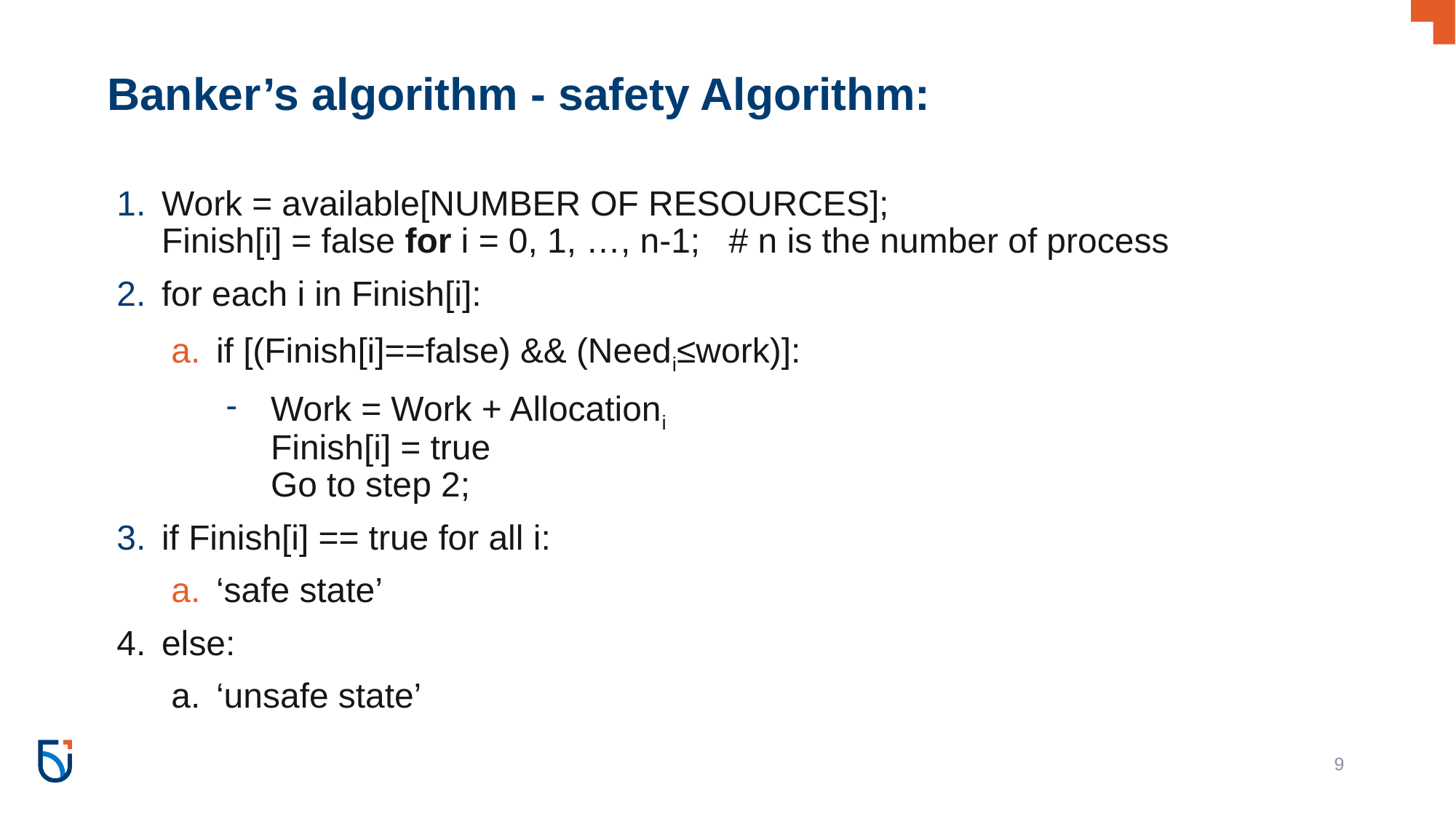

# Banker’s algorithm - safety Algorithm:
Work = available[NUMBER OF RESOURCES];
Finish[i] = false for i = 0, 1, …, n-1;   # n is the number of process
for each i in Finish[i]:
if [(Finish[i]==false) && (Needi≤work)]:
Work = Work + Allocationi
Finish[i] = true
Go to step 2;
if Finish[i] == true for all i:
‘safe state’
else:
‘unsafe state’

9